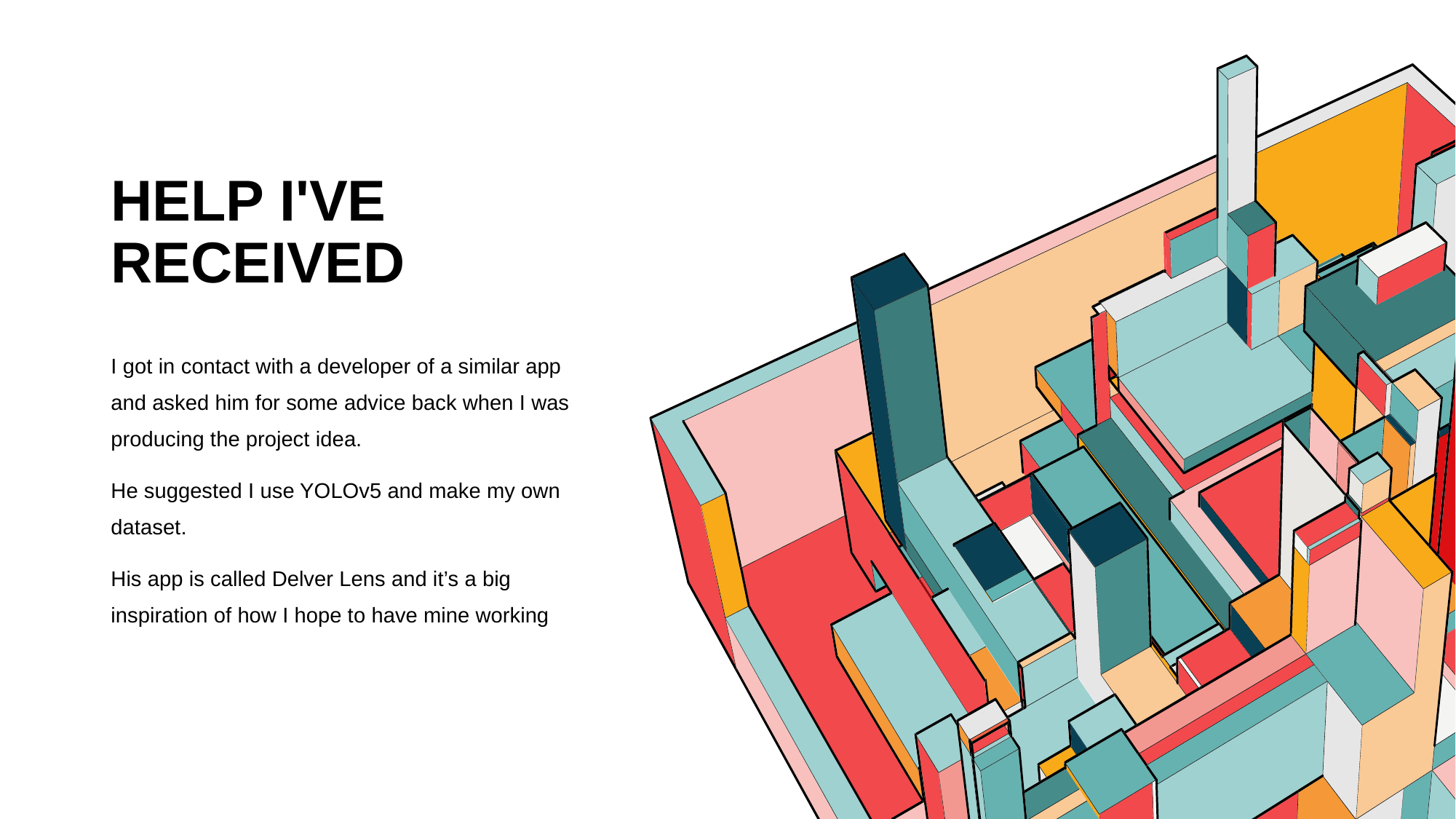

# Help I've received
I got in contact with a developer of a similar app and asked him for some advice back when I was producing the project idea.
He suggested I use YOLOv5 and make my own dataset.
His app is called Delver Lens and it’s a big inspiration of how I hope to have mine working

6